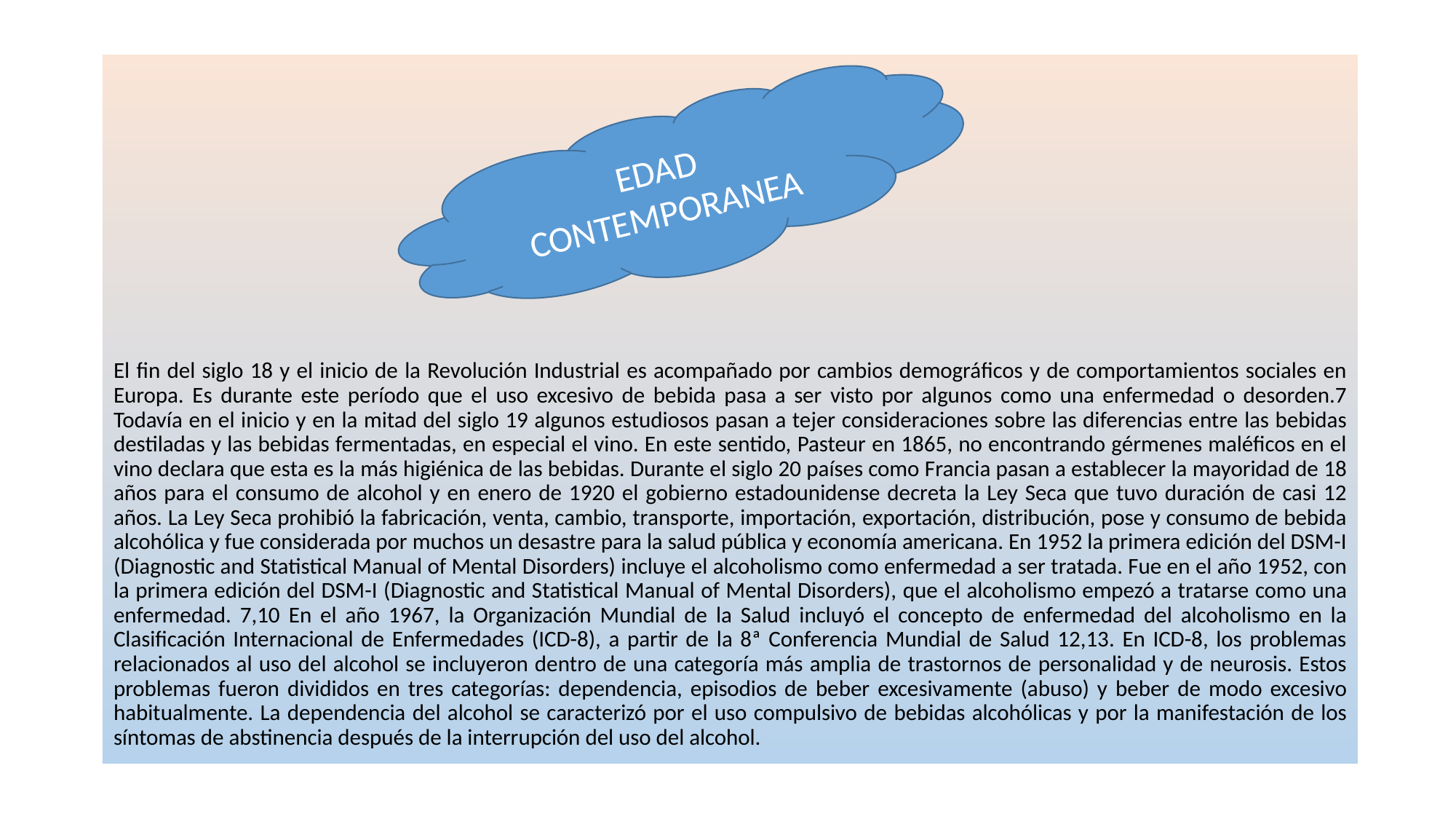

El fin del siglo 18 y el inicio de la Revolución Industrial es acompañado por cambios demográficos y de comportamientos sociales en Europa. Es durante este período que el uso excesivo de bebida pasa a ser visto por algunos como una enfermedad o desorden.7 Todavía en el inicio y en la mitad del siglo 19 algunos estudiosos pasan a tejer consideraciones sobre las diferencias entre las bebidas destiladas y las bebidas fermentadas, en especial el vino. En este sentido, Pasteur en 1865, no encontrando gérmenes maléficos en el vino declara que esta es la más higiénica de las bebidas. Durante el siglo 20 países como Francia pasan a establecer la mayoridad de 18 años para el consumo de alcohol y en enero de 1920 el gobierno estadounidense decreta la Ley Seca que tuvo duración de casi 12 años. La Ley Seca prohibió la fabricación, venta, cambio, transporte, importación, exportación, distribución, pose y consumo de bebida alcohólica y fue considerada por muchos un desastre para la salud pública y economía americana. En 1952 la primera edición del DSM-I (Diagnostic and Statistical Manual of Mental Disorders) incluye el alcoholismo como enfermedad a ser tratada. Fue en el año 1952, con la primera edición del DSM-I (Diagnostic and Statistical Manual of Mental Disorders), que el alcoholismo empezó a tratarse como una enfermedad. 7,10 En el año 1967, la Organización Mundial de la Salud incluyó el concepto de enfermedad del alcoholismo en la Clasificación Internacional de Enfermedades (ICD-8), a partir de la 8ª Conferencia Mundial de Salud 12,13. En ICD-8, los problemas relacionados al uso del alcohol se incluyeron dentro de una categoría más amplia de trastornos de personalidad y de neurosis. Estos problemas fueron divididos en tres categorías: dependencia, episodios de beber excesivamente (abuso) y beber de modo excesivo habitualmente. La dependencia del alcohol se caracterizó por el uso compulsivo de bebidas alcohólicas y por la manifestación de los síntomas de abstinencia después de la interrupción del uso del alcohol.
EDAD CONTEMPORANEA